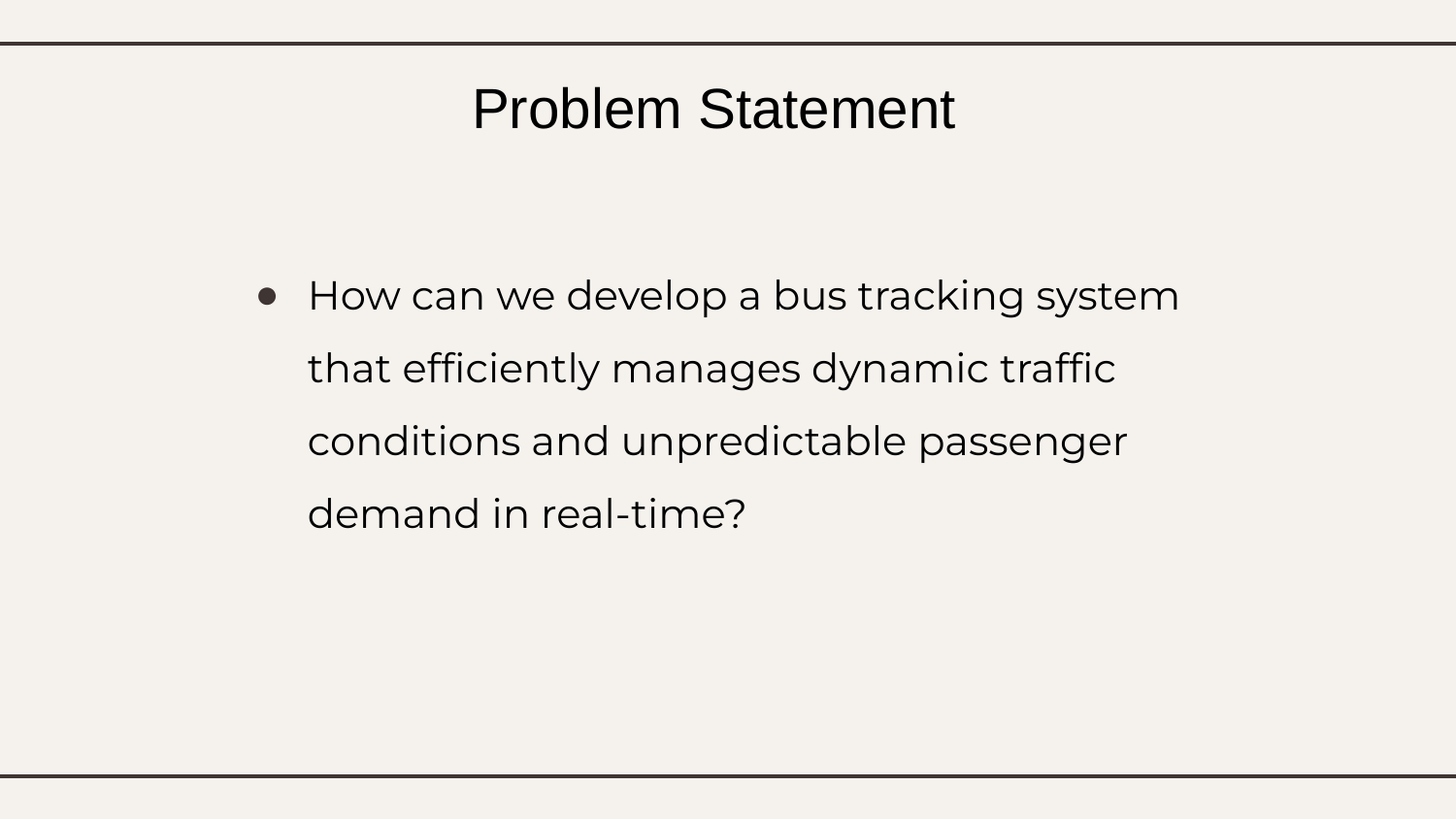

# Problem Statement
How can we develop a bus tracking system that efficiently manages dynamic traffic conditions and unpredictable passenger demand in real-time?